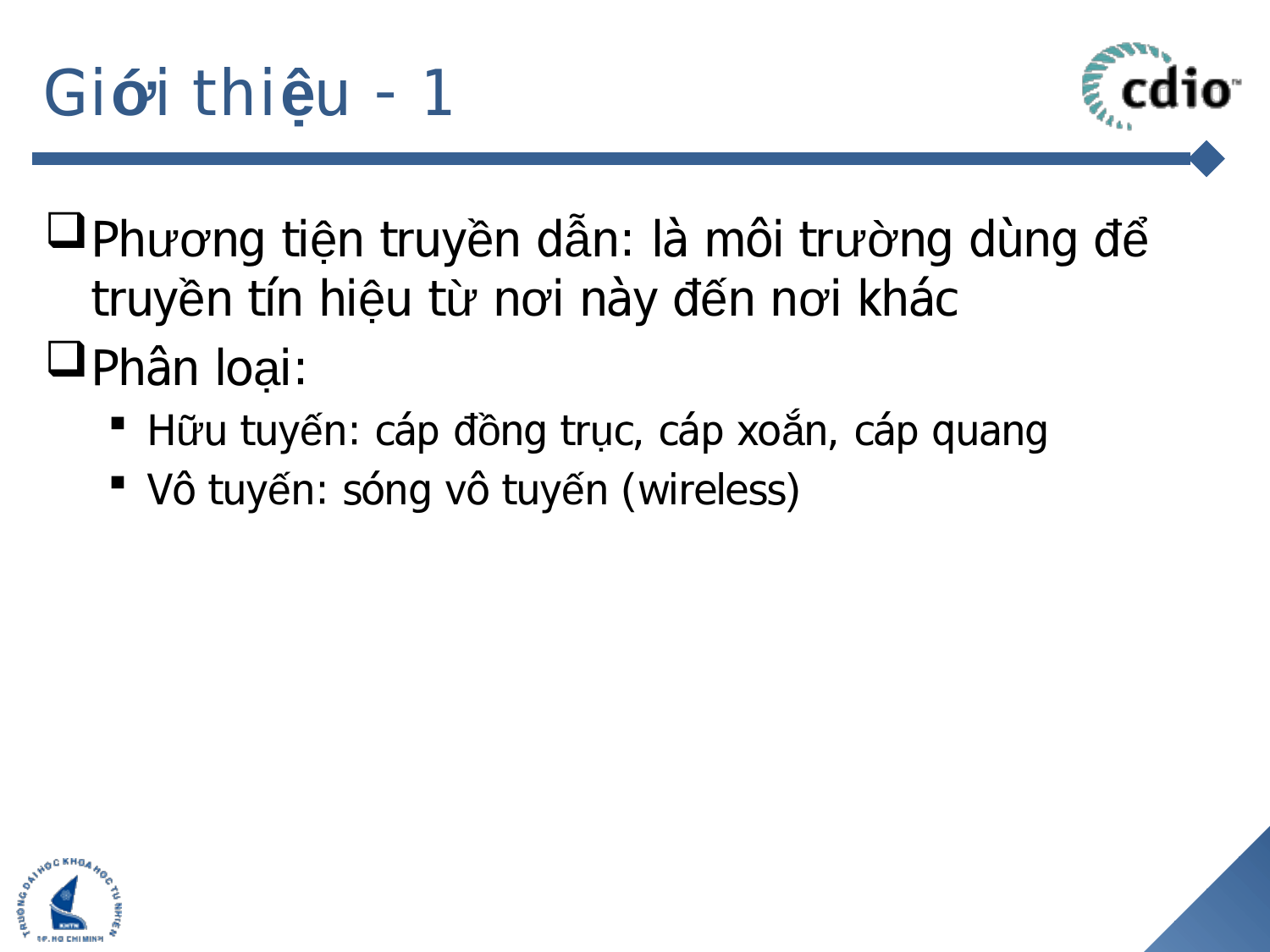

# Giới thiệu - 1
Phương tiện truyền dẫn: là môi trường dùng để truyền tín hiệu từ nơi này đến nơi khác
Phân loại:
Hữu tuyến: cáp đồng trục, cáp xoắn, cáp quang
Vô tuyến: sóng vô tuyến (wireless)